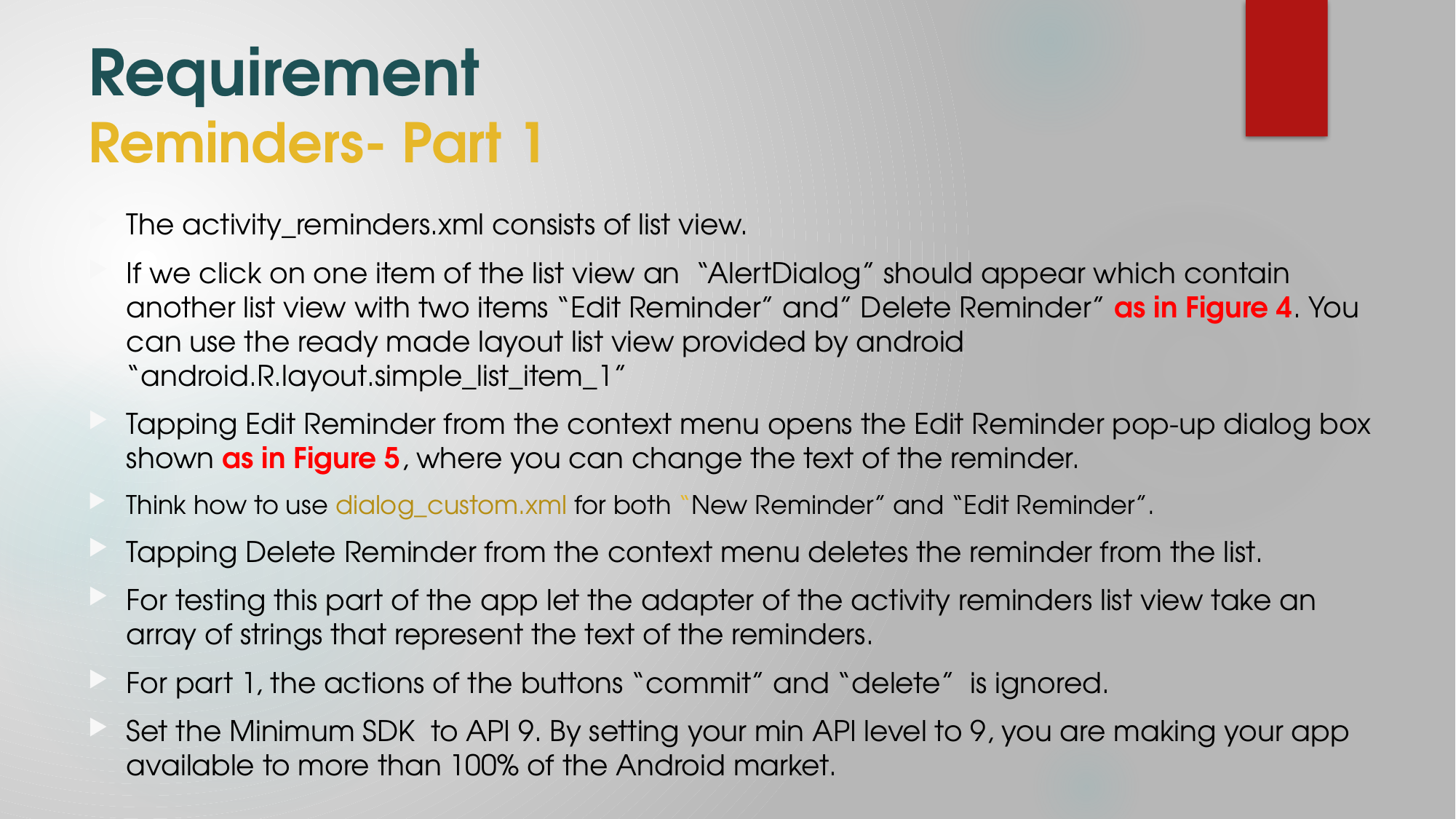

# Requirement Reminders- Part 1
The activity_reminders.xml consists of list view.
If we click on one item of the list view an  “AlertDialog” should appear which contain another list view with two items “Edit Reminder” and” Delete Reminder” as in Figure 4. You can use the ready made layout list view provided by android “android.R.layout.simple_list_item_1”
Tapping Edit Reminder from the context menu opens the Edit Reminder pop-up dialog box shown as in Figure 5, where you can change the text of the reminder.
Think how to use dialog_custom.xml for both “New Reminder” and “Edit Reminder”.
Tapping Delete Reminder from the context menu deletes the reminder from the list.
For testing this part of the app let the adapter of the activity reminders list view take an array of strings that represent the text of the reminders.
For part 1, the actions of the buttons “commit” and “delete”  is ignored.
Set the Minimum SDK  to API 9. By setting your min API level to 9, you are making your app available to more than 100% of the Android market.